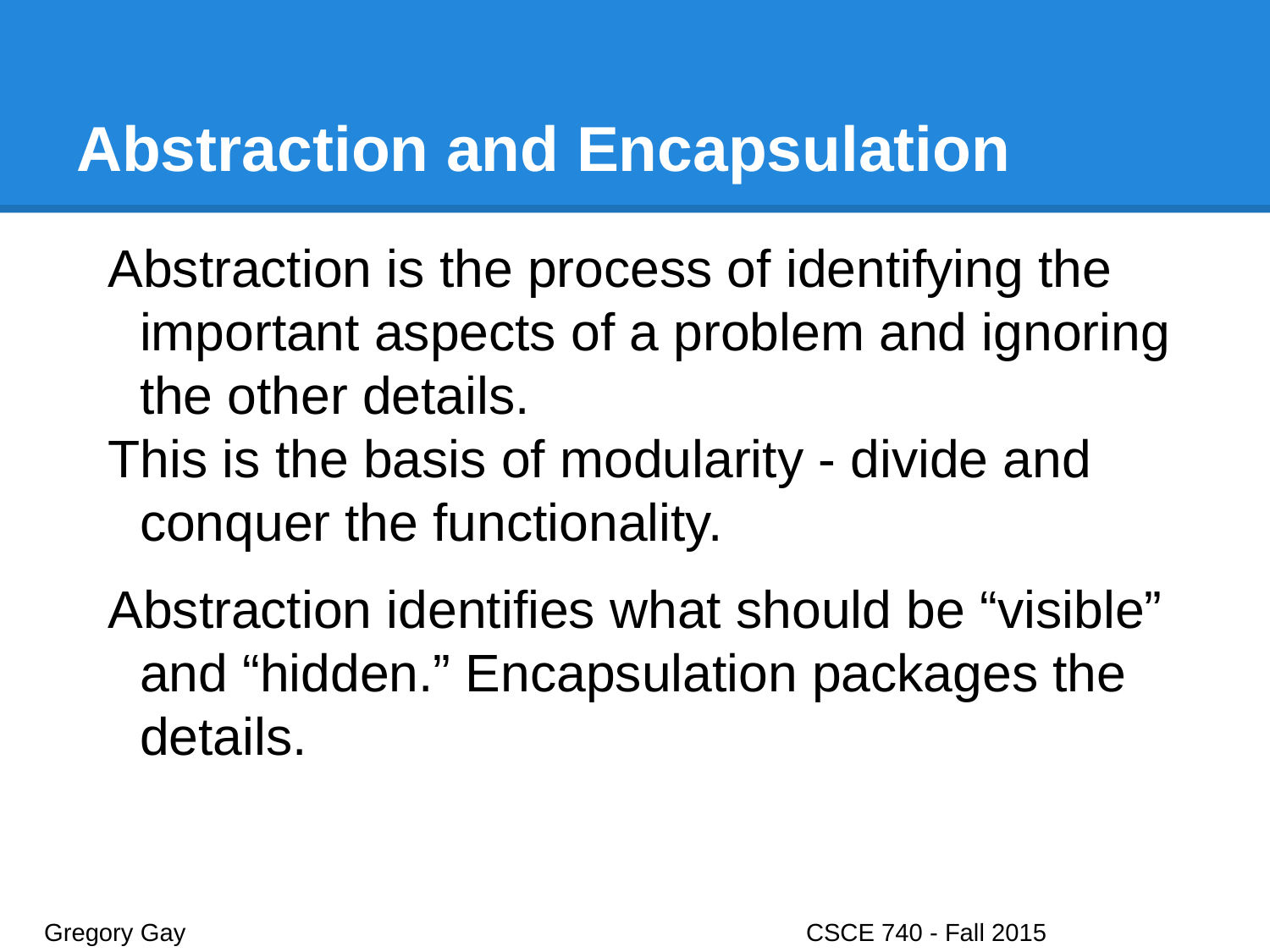

# Abstraction and Encapsulation
Abstraction is the process of identifying the important aspects of a problem and ignoring the other details.
This is the basis of modularity - divide and conquer the functionality.

Abstraction identifies what should be “visible” and “hidden.” Encapsulation packages the details.

Gregory Gay					CSCE 740 - Fall 2015								37